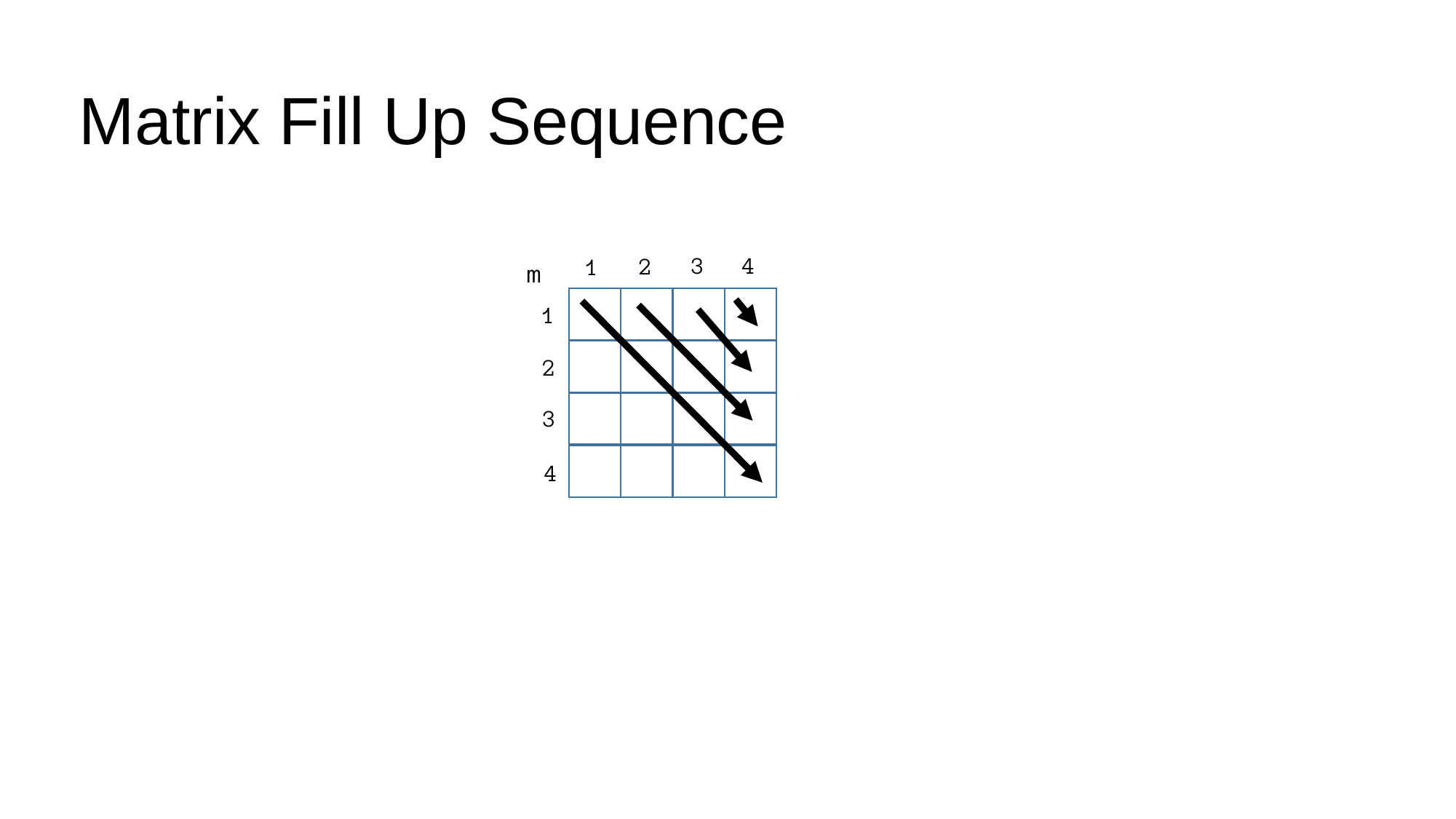

# Matrix Fill Up Sequence
3
4
2
1
m

1

2

3

4